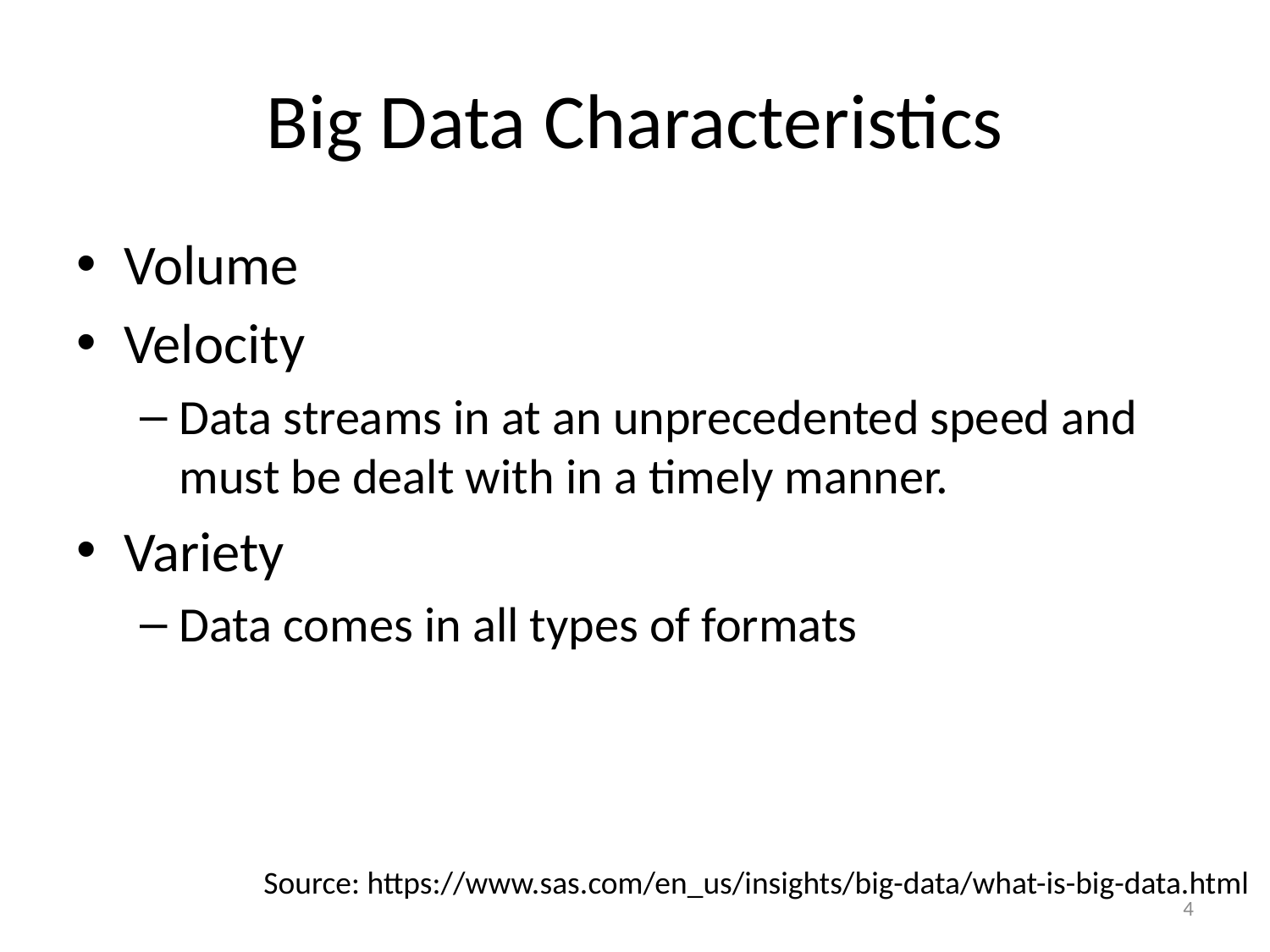

# Big Data Characteristics
Volume
Velocity
Data streams in at an unprecedented speed and must be dealt with in a timely manner.
Variety
Data comes in all types of formats

Source: https://www.sas.com/en_us/insights/big-data/what-is-big-data.html
4